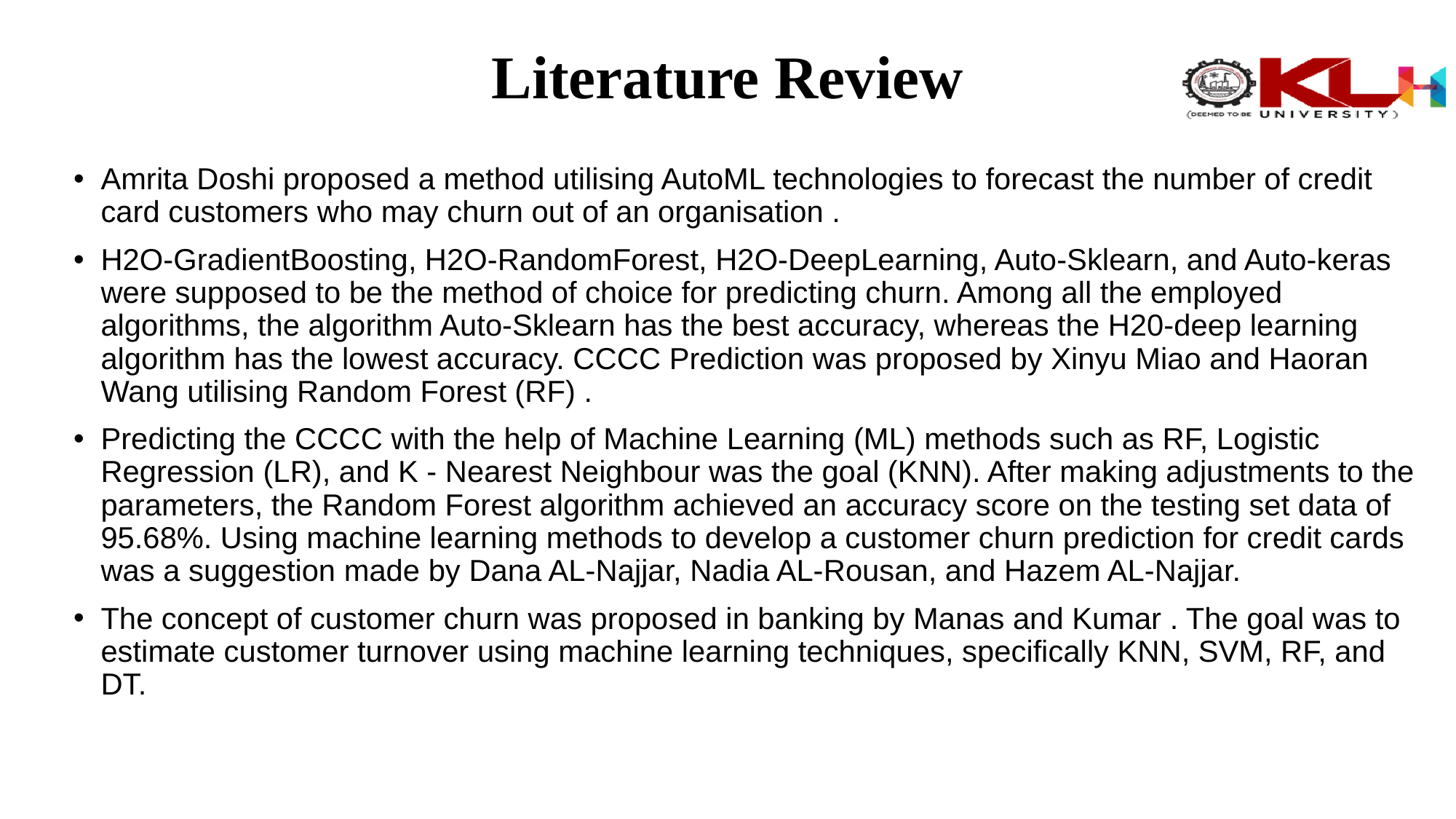

# Literature Review
Amrita Doshi proposed a method utilising AutoML technologies to forecast the number of credit card customers who may churn out of an organisation .
H2O-GradientBoosting, H2O-RandomForest, H2O-DeepLearning, Auto-Sklearn, and Auto-keras were supposed to be the method of choice for predicting churn. Among all the employed algorithms, the algorithm Auto-Sklearn has the best accuracy, whereas the H20-deep learning algorithm has the lowest accuracy. CCCC Prediction was proposed by Xinyu Miao and Haoran Wang utilising Random Forest (RF) .
Predicting the CCCC with the help of Machine Learning (ML) methods such as RF, Logistic Regression (LR), and K - Nearest Neighbour was the goal (KNN). After making adjustments to the parameters, the Random Forest algorithm achieved an accuracy score on the testing set data of 95.68%. Using machine learning methods to develop a customer churn prediction for credit cards was a suggestion made by Dana AL-Najjar, Nadia AL-Rousan, and Hazem AL-Najjar.
The concept of customer churn was proposed in banking by Manas and Kumar . The goal was to estimate customer turnover using machine learning techniques, specifically KNN, SVM, RF, and DT.